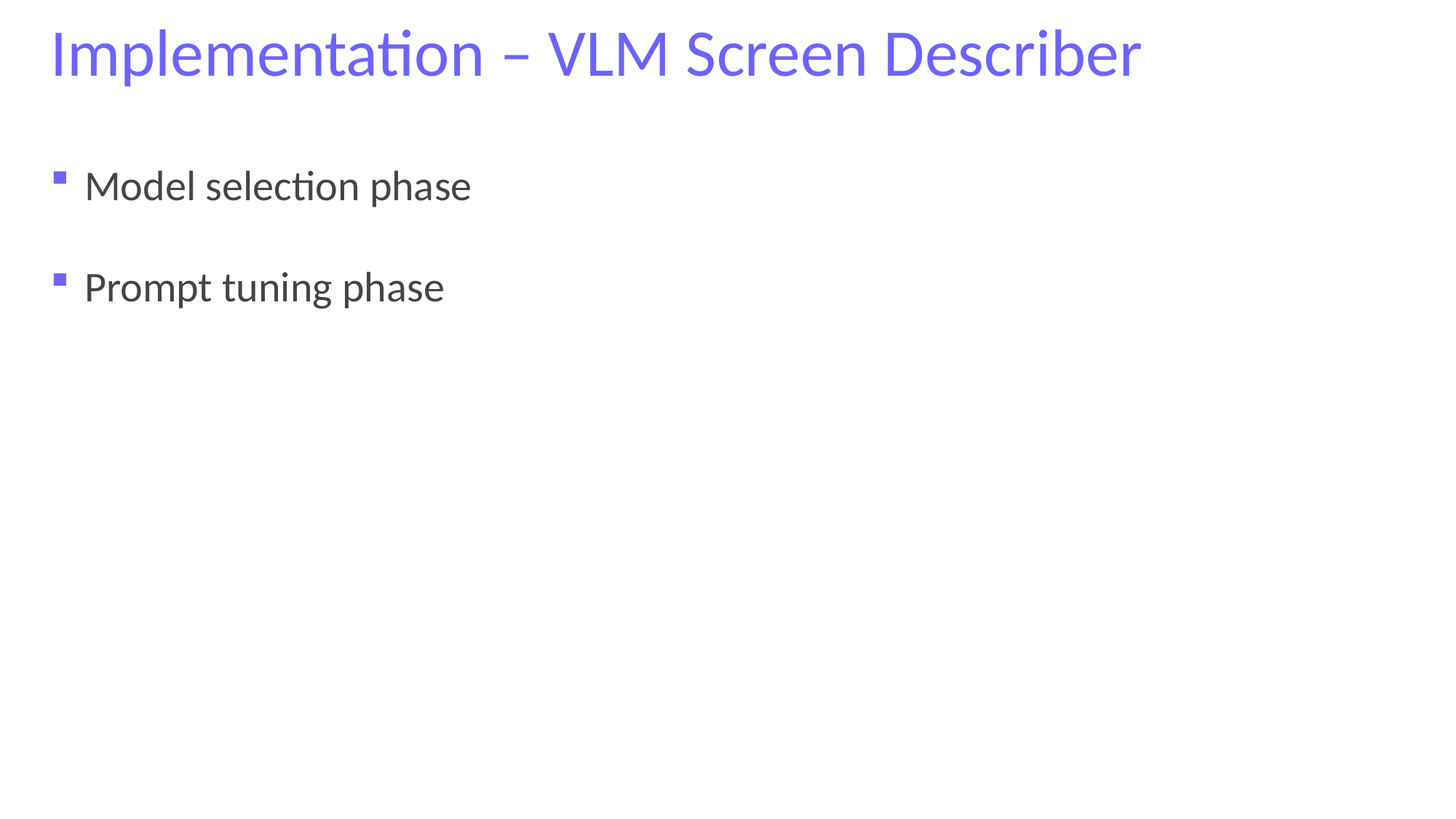

# Implementation – VLM Screen Describer
Model selection phase

Prompt tuning phase